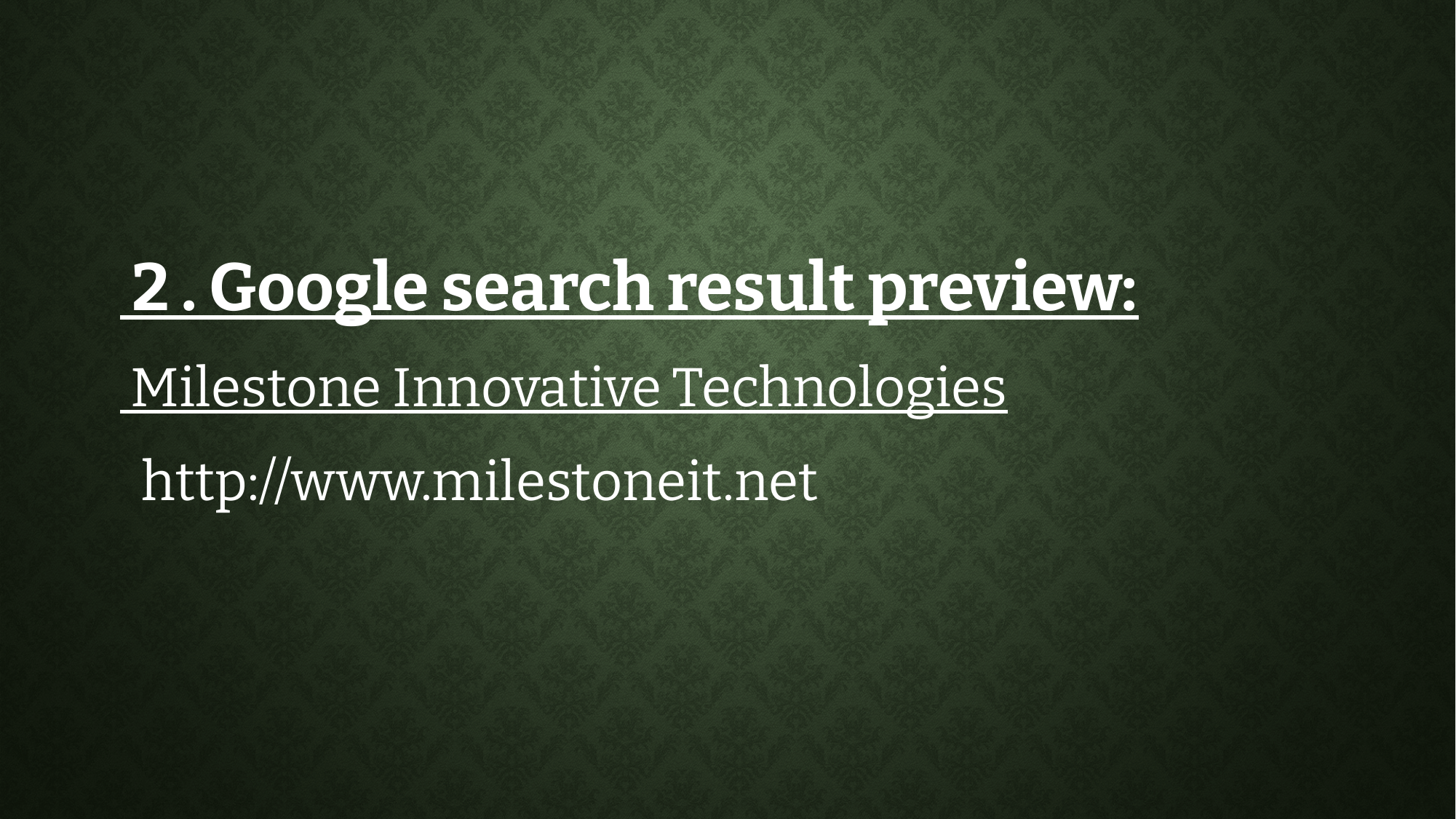

#
 2 . Google search result preview:
 Milestone Innovative Technologies
  http://www.milestoneit.net